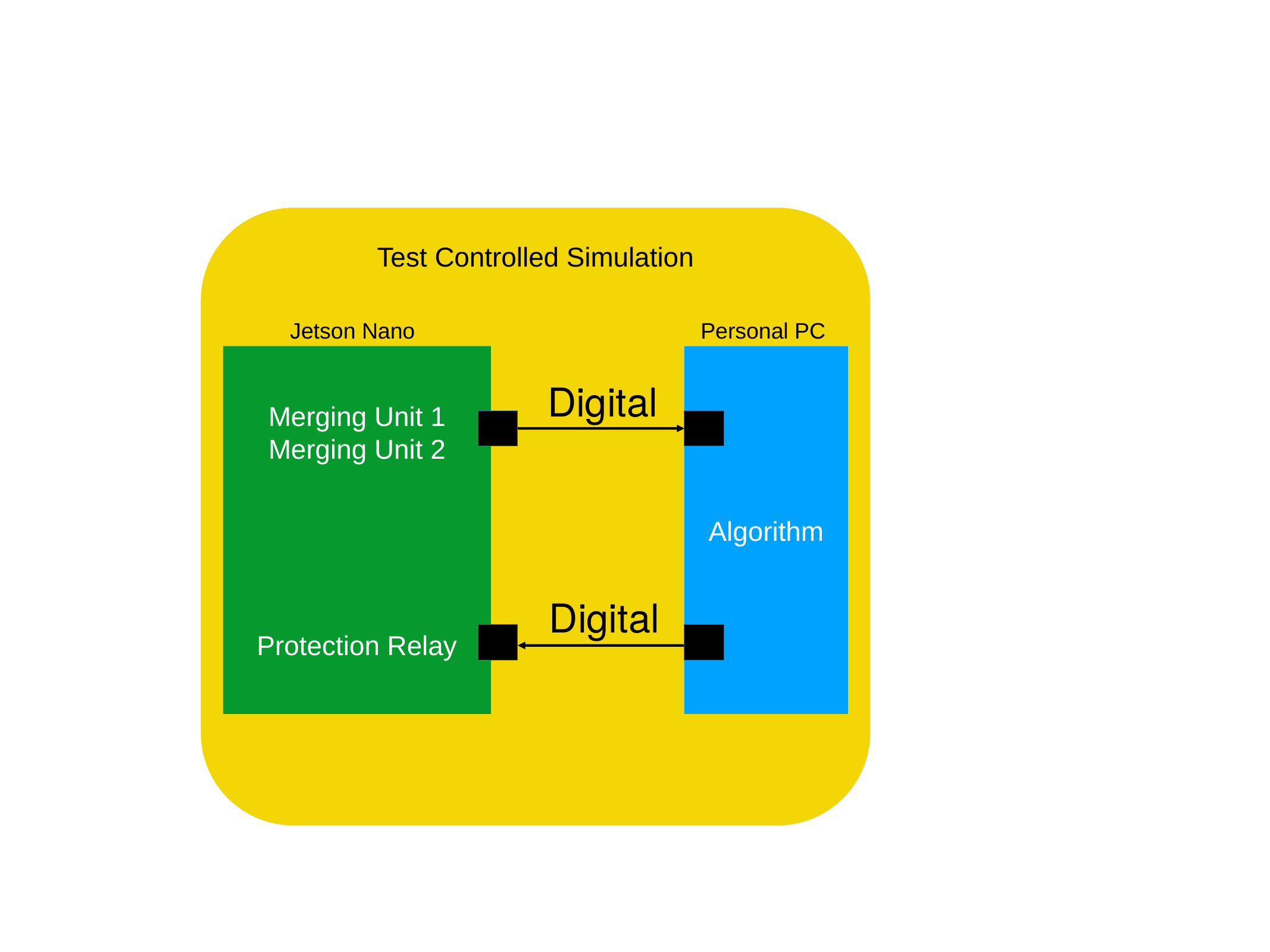

Test Controlled Simulation
Jetson Nano
Personal PC
Merging Unit 1
Merging Unit 2

Protection Relay
Algorithm
Digital

Digital